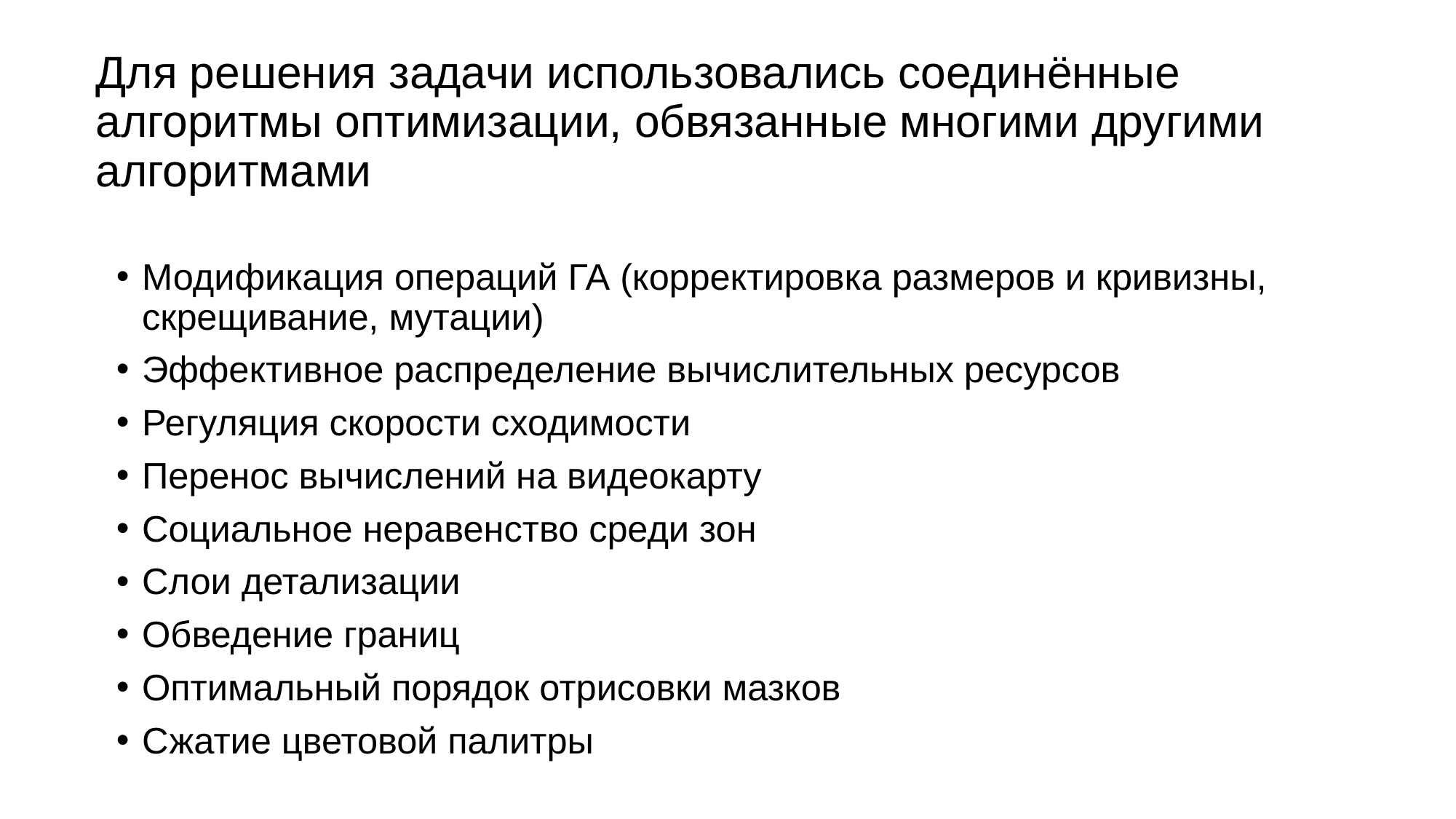

# Для решения задачи использовались соединённые алгоритмы оптимизации, обвязанные многими другими алгоритмами
Модификация операций ГА (корректировка размеров и кривизны, скрещивание, мутации)
Эффективное распределение вычислительных ресурсов
Регуляция скорости сходимости
Перенос вычислений на видеокарту
Социальное неравенство среди зон
Слои детализации
Обведение границ
Оптимальный порядок отрисовки мазков
Сжатие цветовой палитры